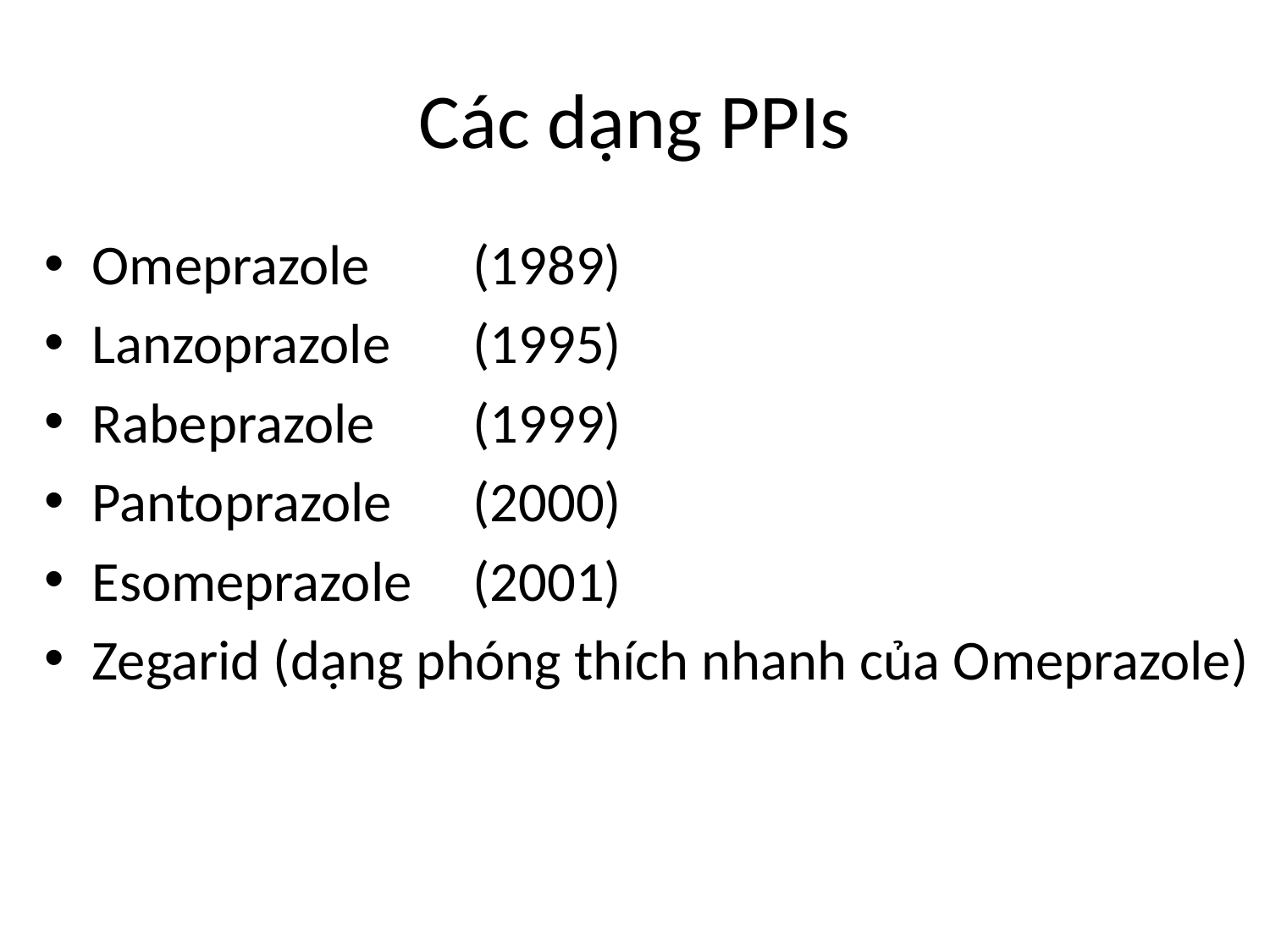

# Các dạng PPIs
Omeprazole	(1989)
Lanzoprazole	(1995)
Rabeprazole	(1999)
Pantoprazole	(2000)
Esomeprazole	(2001)
Zegarid (dạng phóng thích nhanh của Omeprazole)